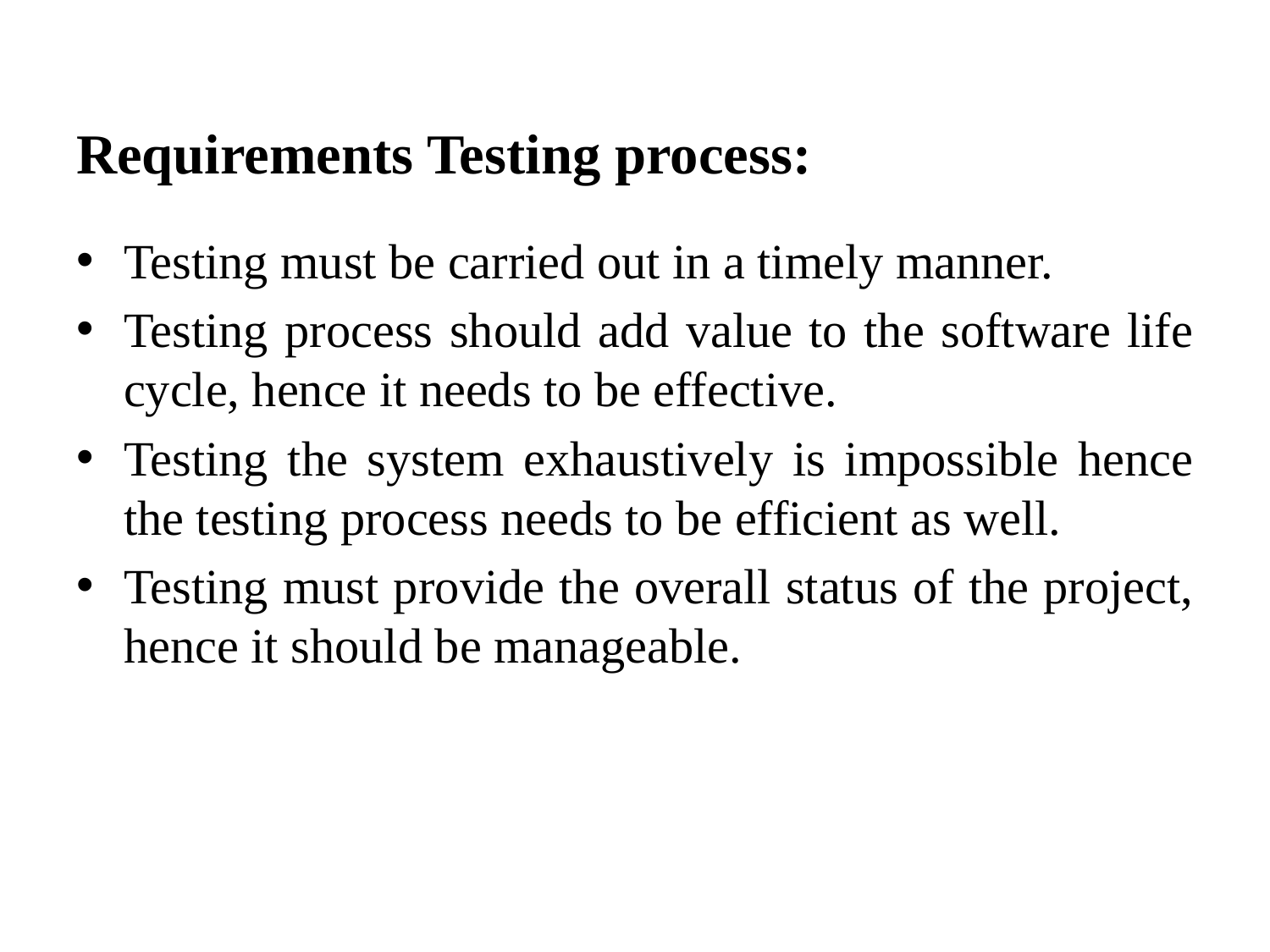

Requirements Testing process:

Testing must be carried out in a timely manner.
Testing process should add value to the software life cycle, hence it needs to be effective.
Testing the system exhaustively is impossible hence the testing process needs to be efficient as well.
Testing must provide the overall status of the project, hence it should be manageable.